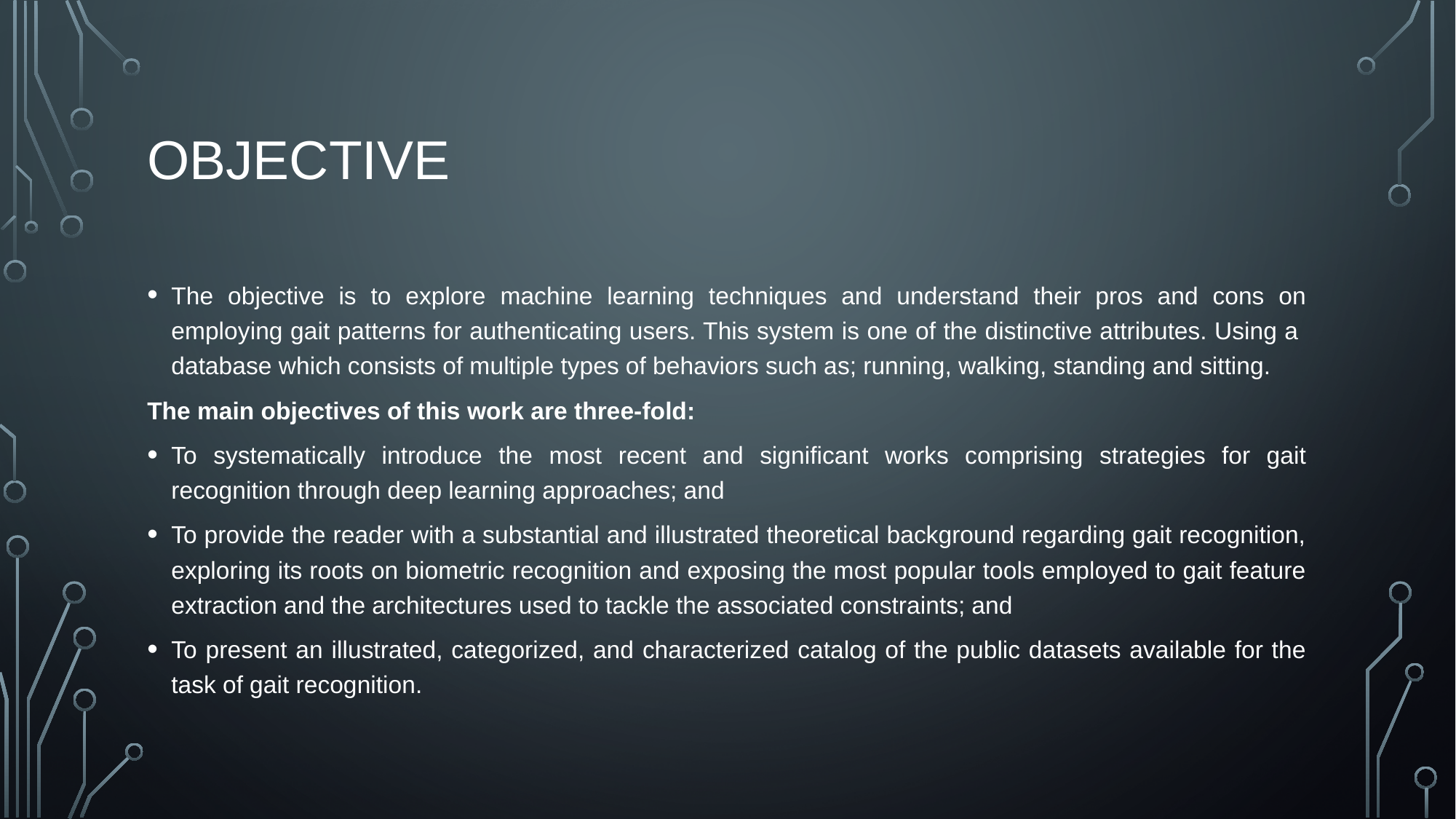

# Objective
The objective is to explore machine learning techniques and understand their pros and cons on employing gait patterns for authenticating users. This system is one of the distinctive attributes. Using a  database which consists of multiple types of behaviors such as; running, walking, standing and sitting.
The main objectives of this work are three-fold:
To systematically introduce the most recent and significant works comprising strategies for gait recognition through deep learning approaches; and
To provide the reader with a substantial and illustrated theoretical background regarding gait recognition, exploring its roots on biometric recognition and exposing the most popular tools employed to gait feature extraction and the architectures used to tackle the associated constraints; and
To present an illustrated, categorized, and characterized catalog of the public datasets available for the task of gait recognition.